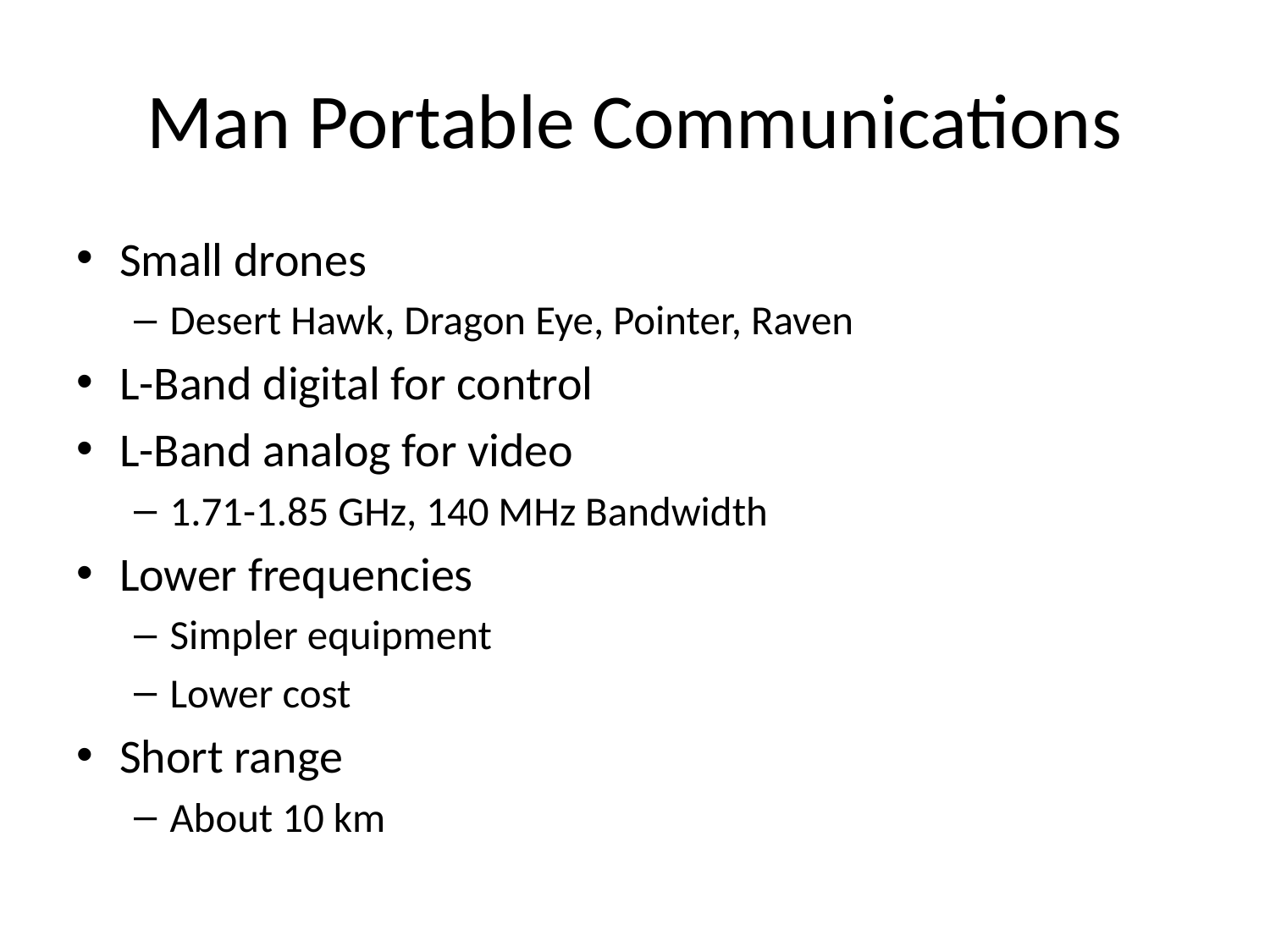

# Man Portable Communications
Small drones
Desert Hawk, Dragon Eye, Pointer, Raven
L-Band digital for control
L-Band analog for video
1.71-1.85 GHz, 140 MHz Bandwidth
Lower frequencies
Simpler equipment
Lower cost
Short range
About 10 km